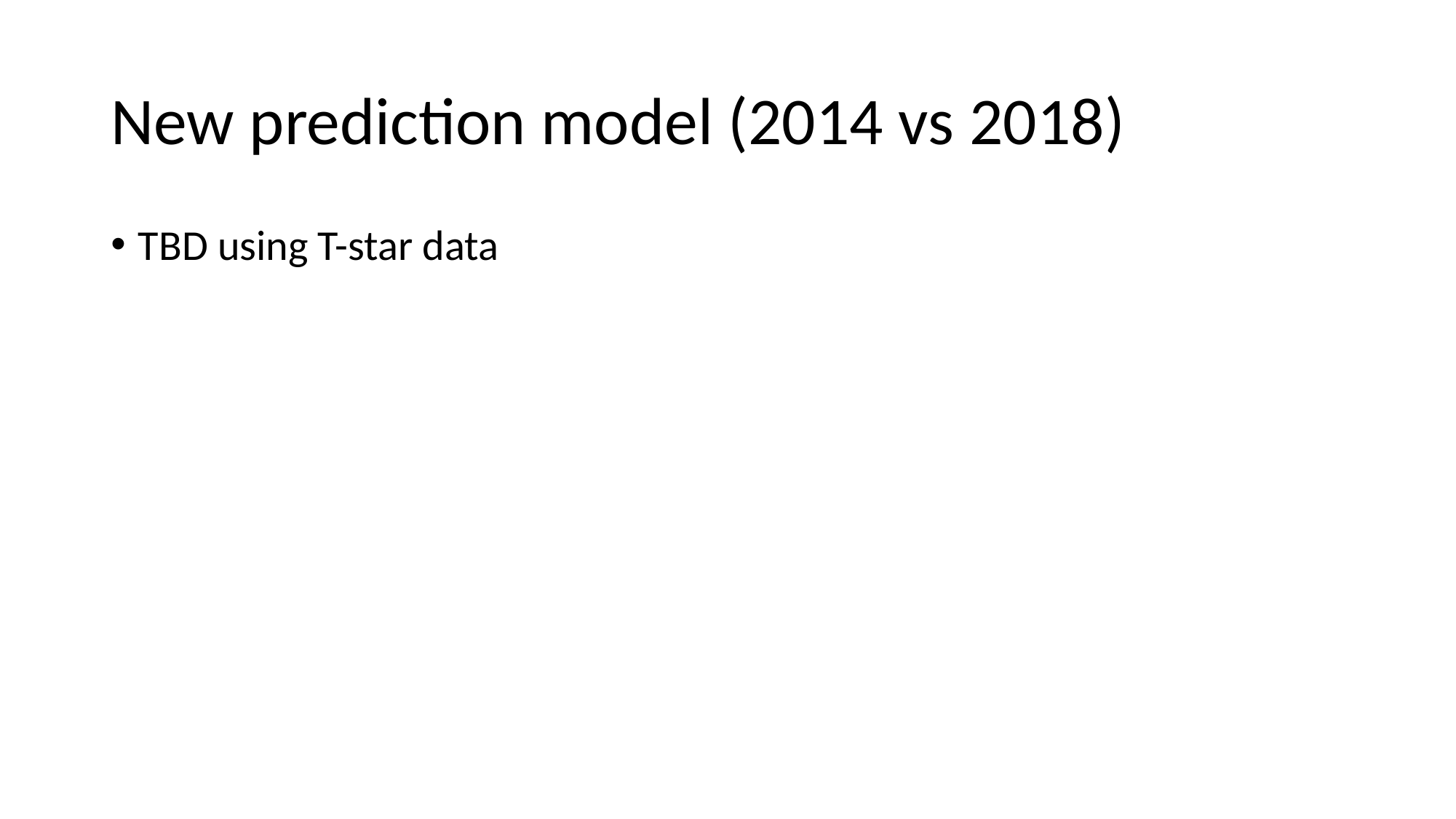

# New prediction model (2014 vs 2018)
TBD using T-star data